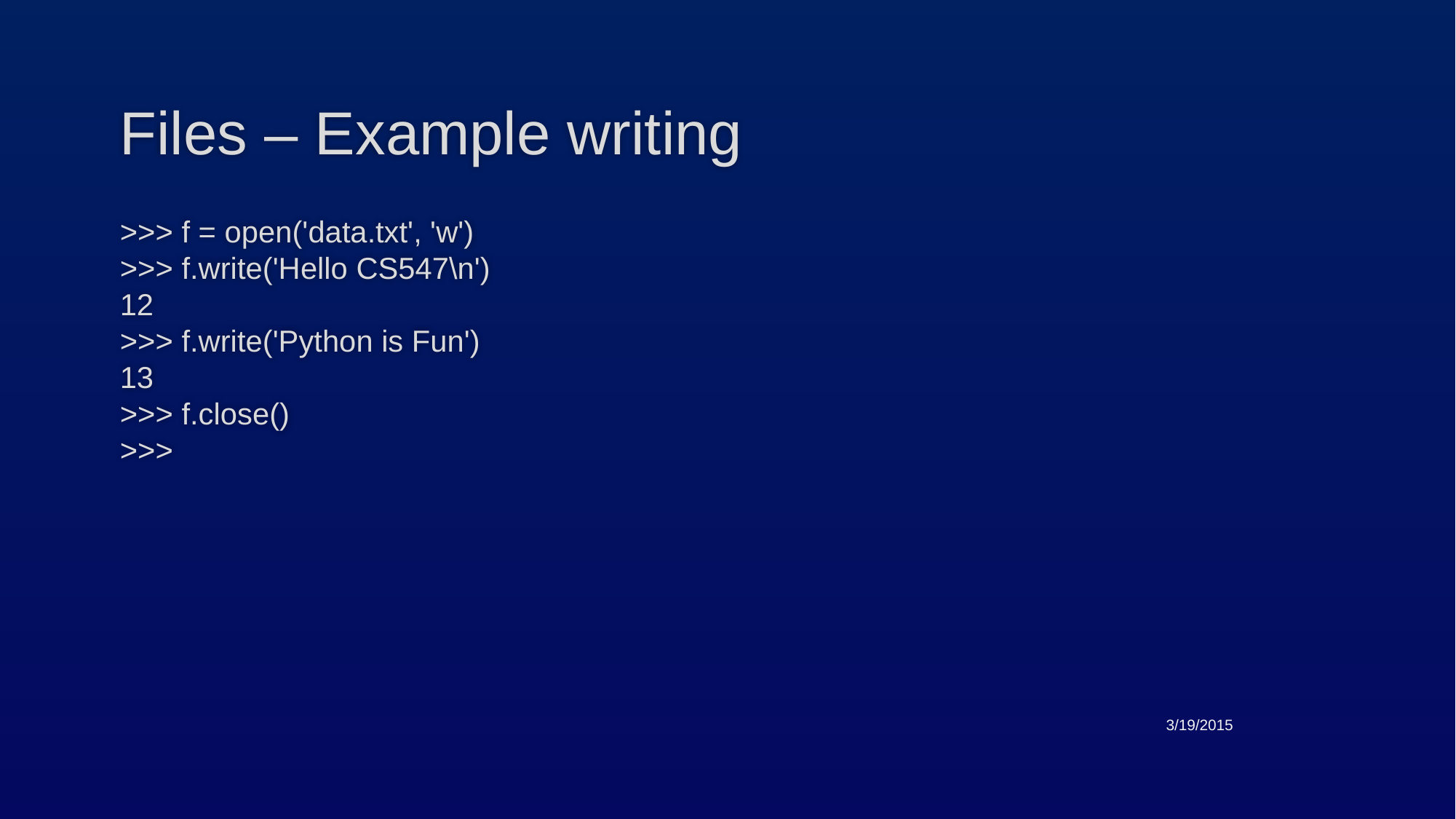

# Files – Example writing
>>> f = open('data.txt', 'w')
>>> f.write('Hello CS547\n')
12
>>> f.write('Python is Fun')
13
>>> f.close()
>>>
3/19/2015